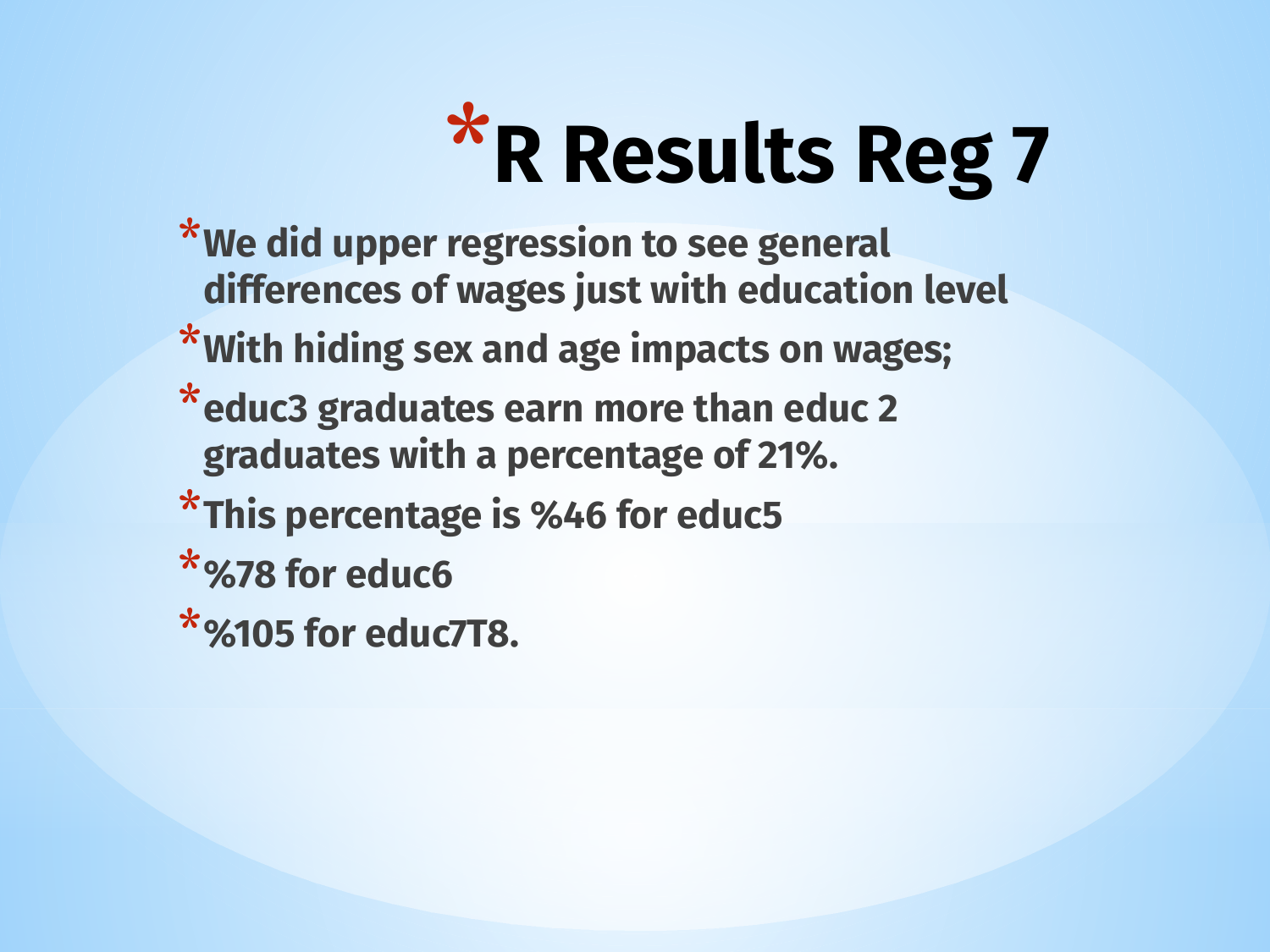

# R Results Reg 7
We did upper regression to see general differences of wages just with education level
With hiding sex and age impacts on wages;
educ3 graduates earn more than educ 2 graduates with a percentage of 21%.
This percentage is %46 for educ5
%78 for educ6
%105 for educ7T8.